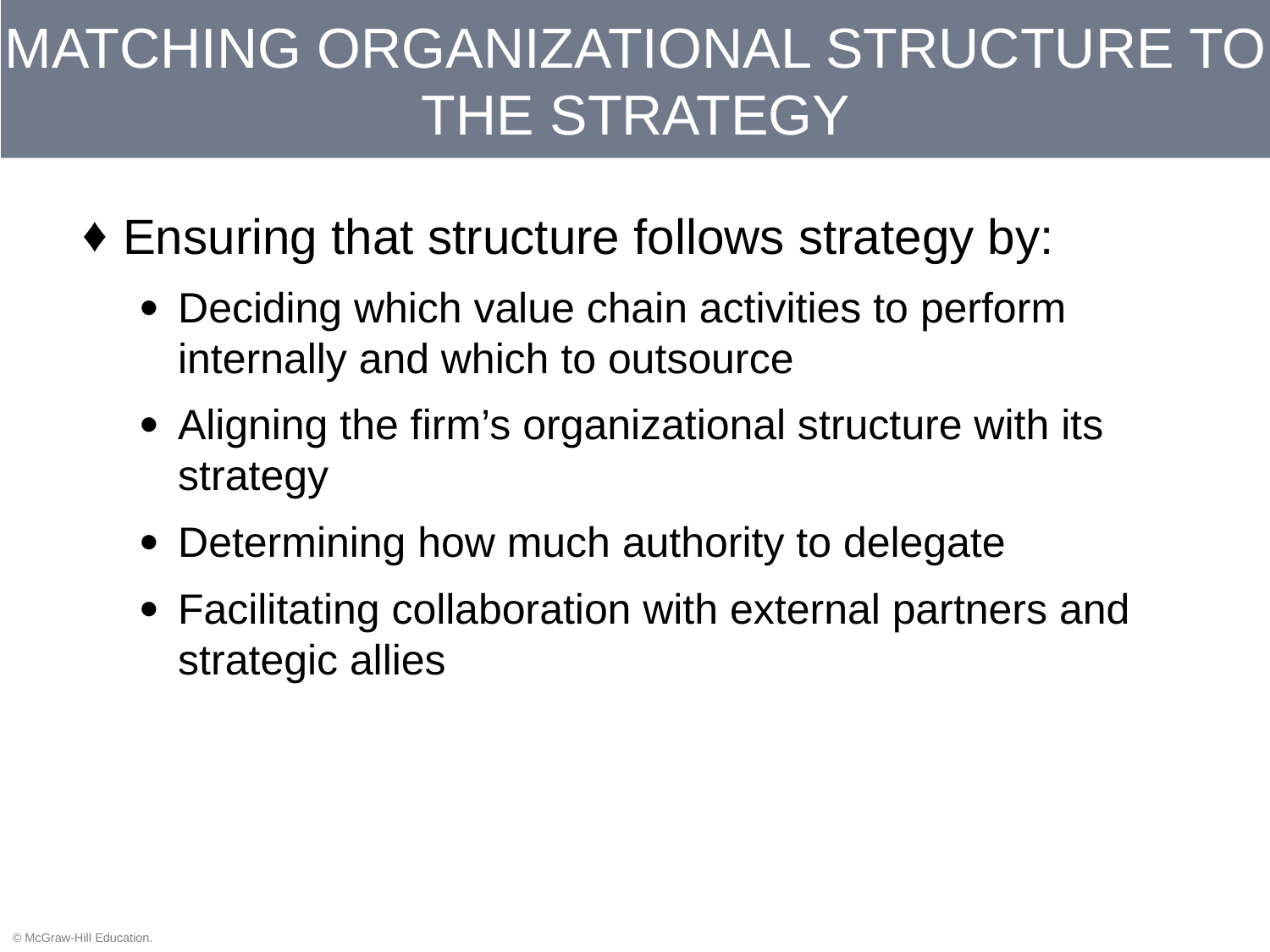

# MATCHING ORGANIZATIONAL STRUCTURE TO THE STRATEGY
Ensuring that structure follows strategy by:
Deciding which value chain activities to perform internally and which to outsource
Aligning the firm’s organizational structure with its strategy
Determining how much authority to delegate
Facilitating collaboration with external partners and strategic allies